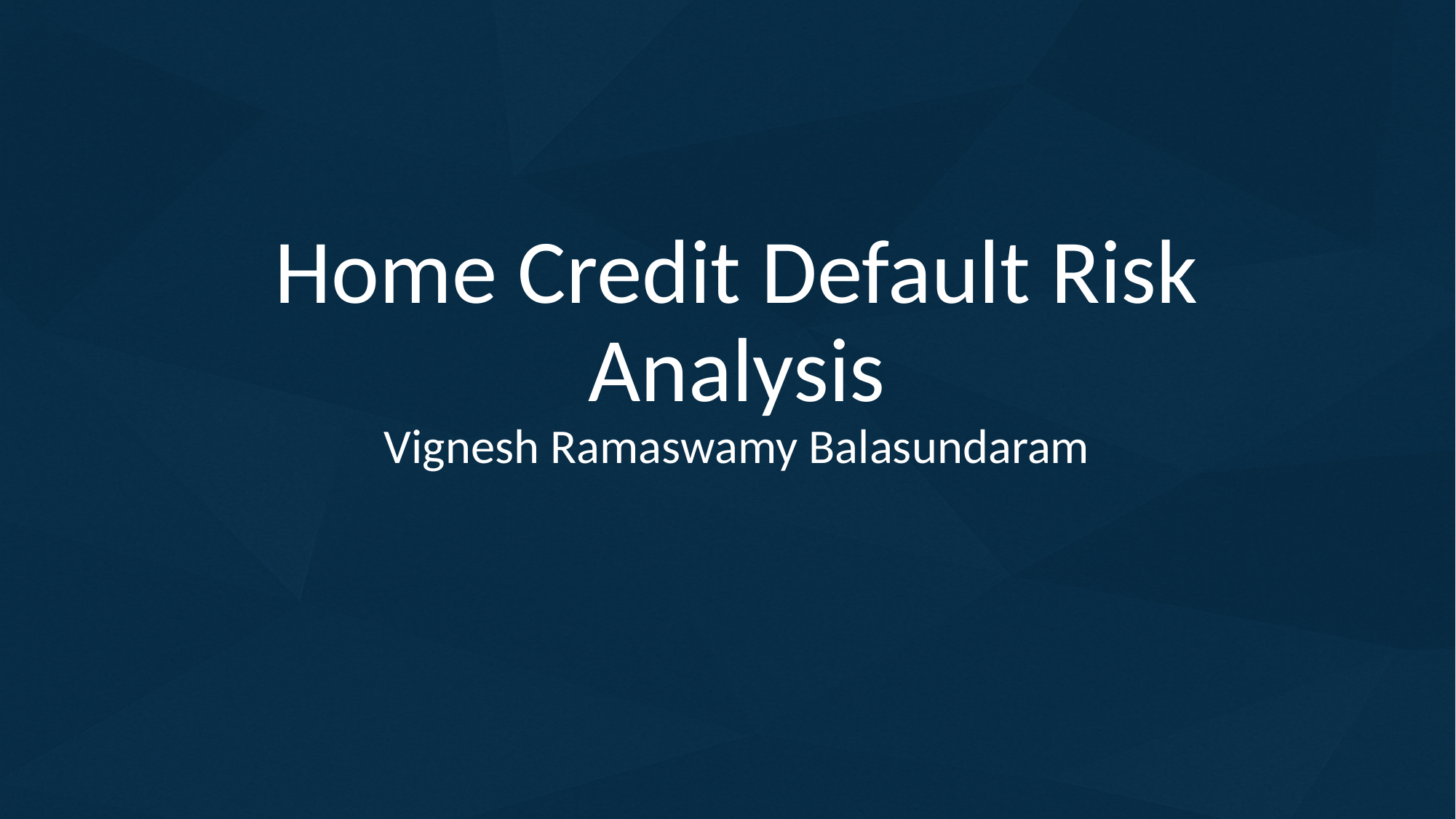

# Home Credit Default Risk Analysis Vignesh Ramaswamy Balasundaram